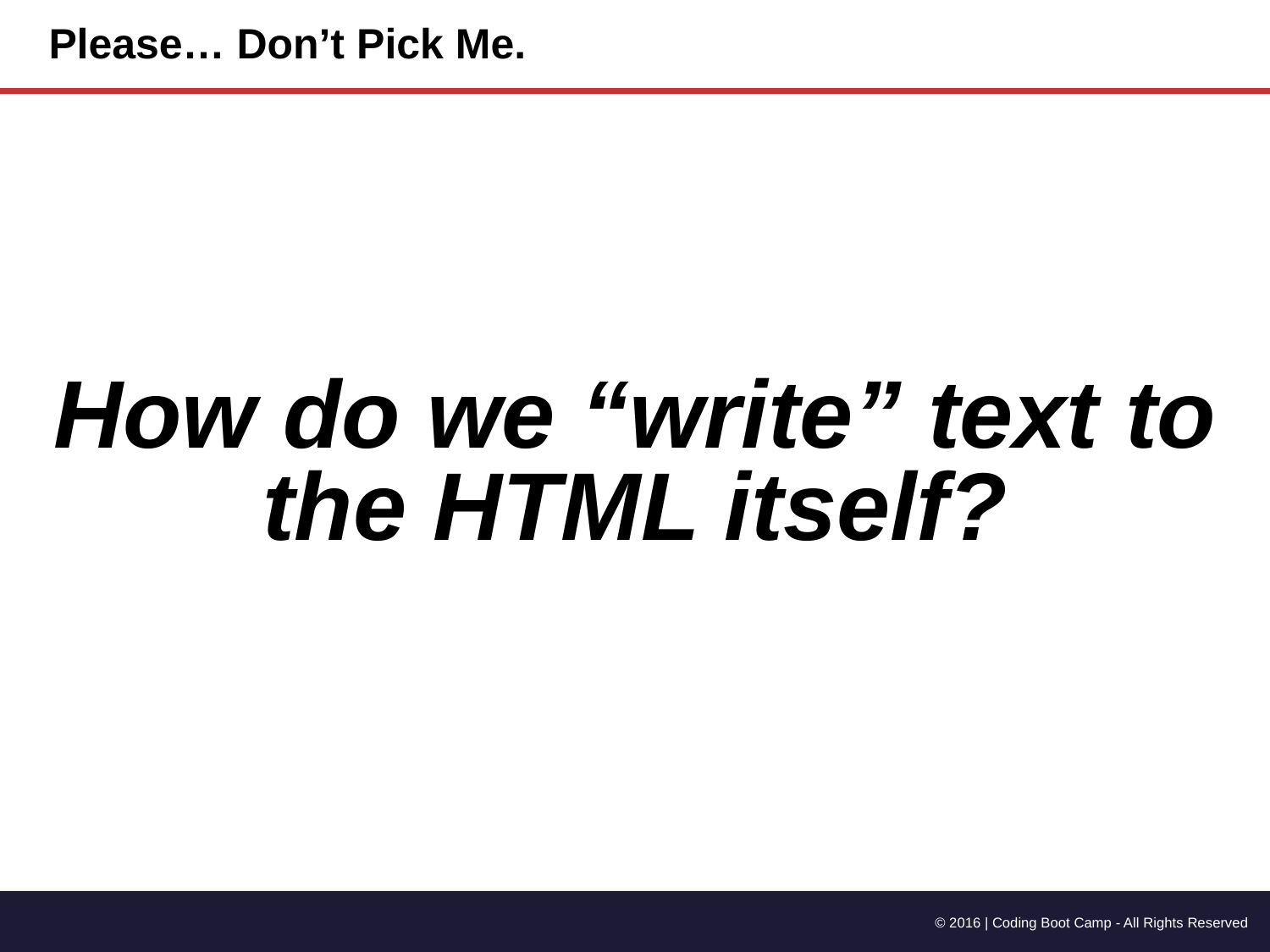

# Please… Don’t Pick Me.
How do we “write” text to the HTML itself?